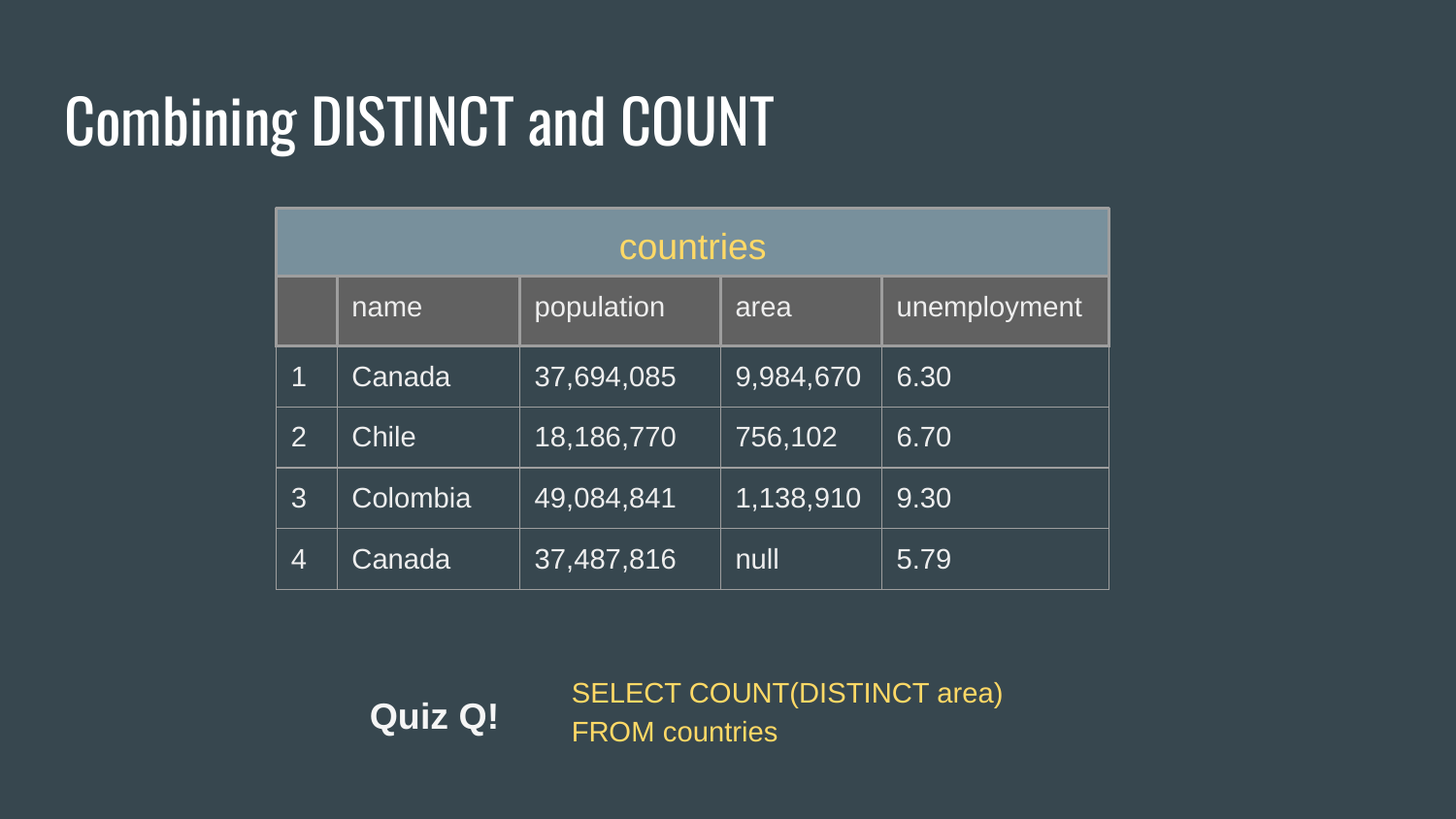

# Combining DISTINCT and COUNT
countries
|  | name | population | area | unemployment |
| --- | --- | --- | --- | --- |
| 1 | Canada | 37,694,085 | 9,984,670 | 6.30 |
| 2 | Chile | 18,186,770 | 756,102 | 6.70 |
| 3 | Colombia | 49,084,841 | 1,138,910 | 9.30 |
| 4 | Canada | 37,487,816 | null | 5.79 |
SELECT COUNT(DISTINCT area)
FROM countries

Quiz Q!